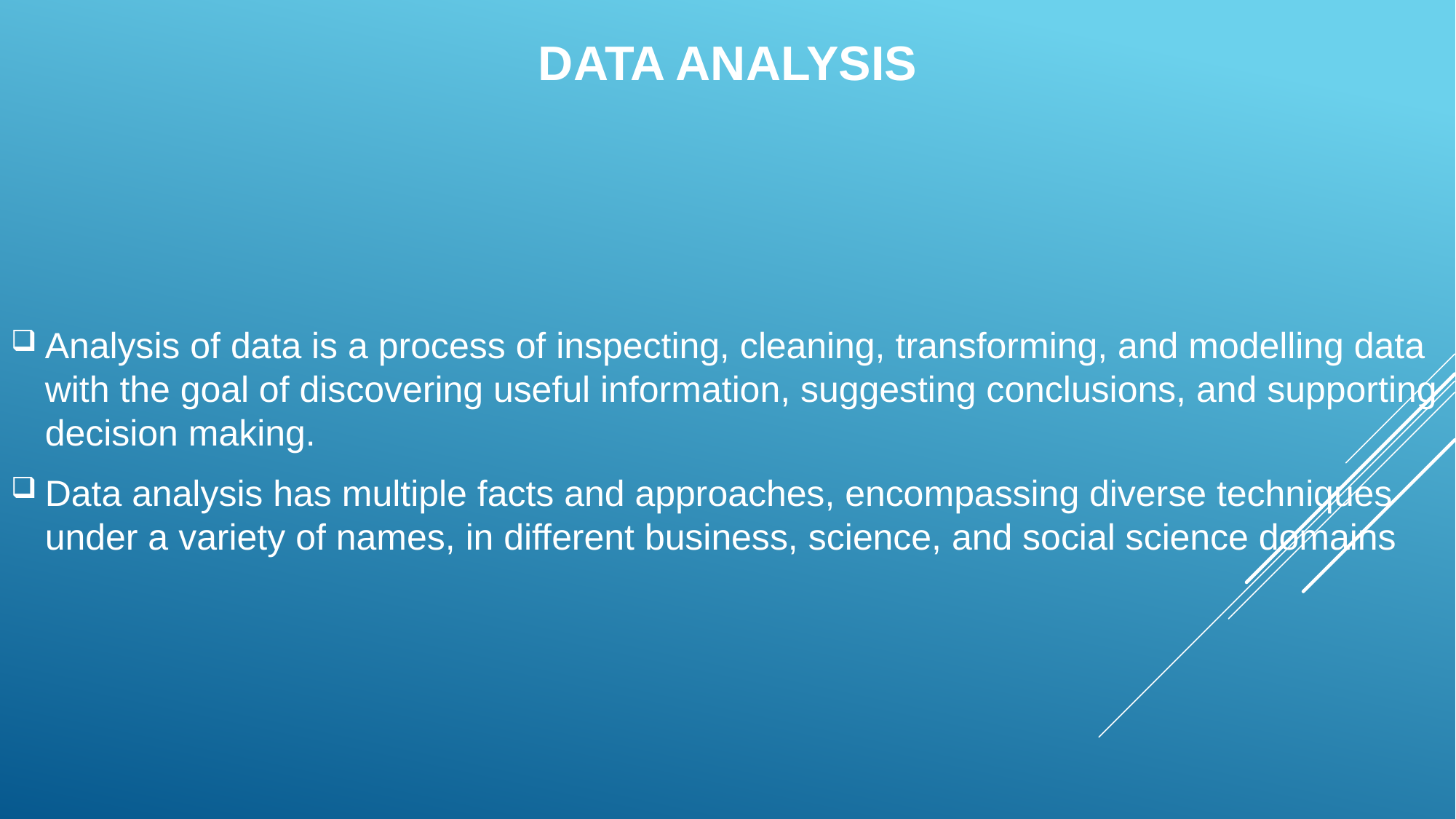

# DATA ANALYSIS

Analysis of data is a process of inspecting, cleaning, transforming, and modelling data with the goal of discovering useful information, suggesting conclusions, and supporting decision making.
Data analysis has multiple facts and approaches, encompassing diverse techniques under a variety of names, in different business, science, and social science domains